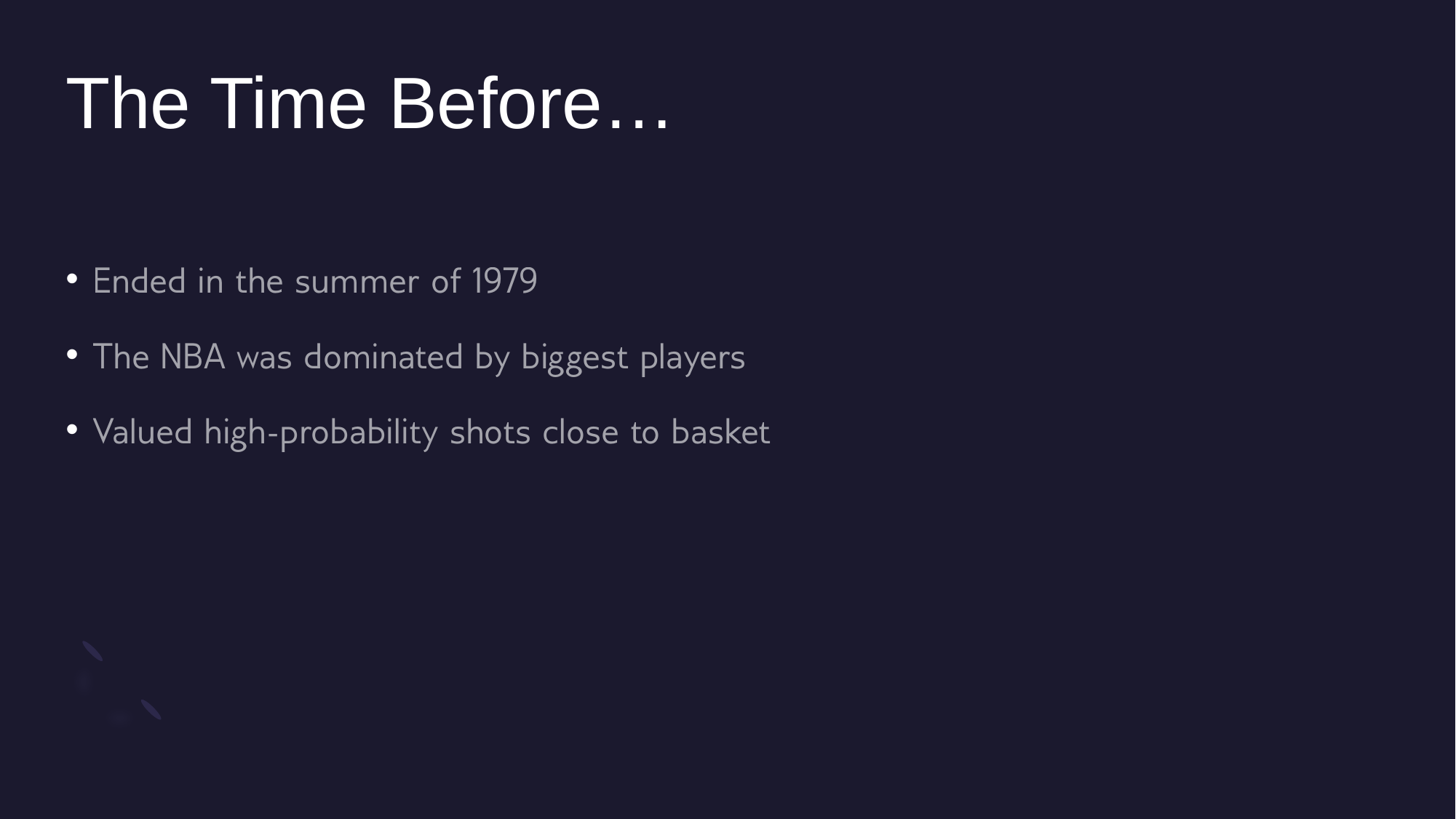

# The Time Before…
Ended in the summer of 1979
The NBA was dominated by biggest players
Valued high-probability shots close to basket